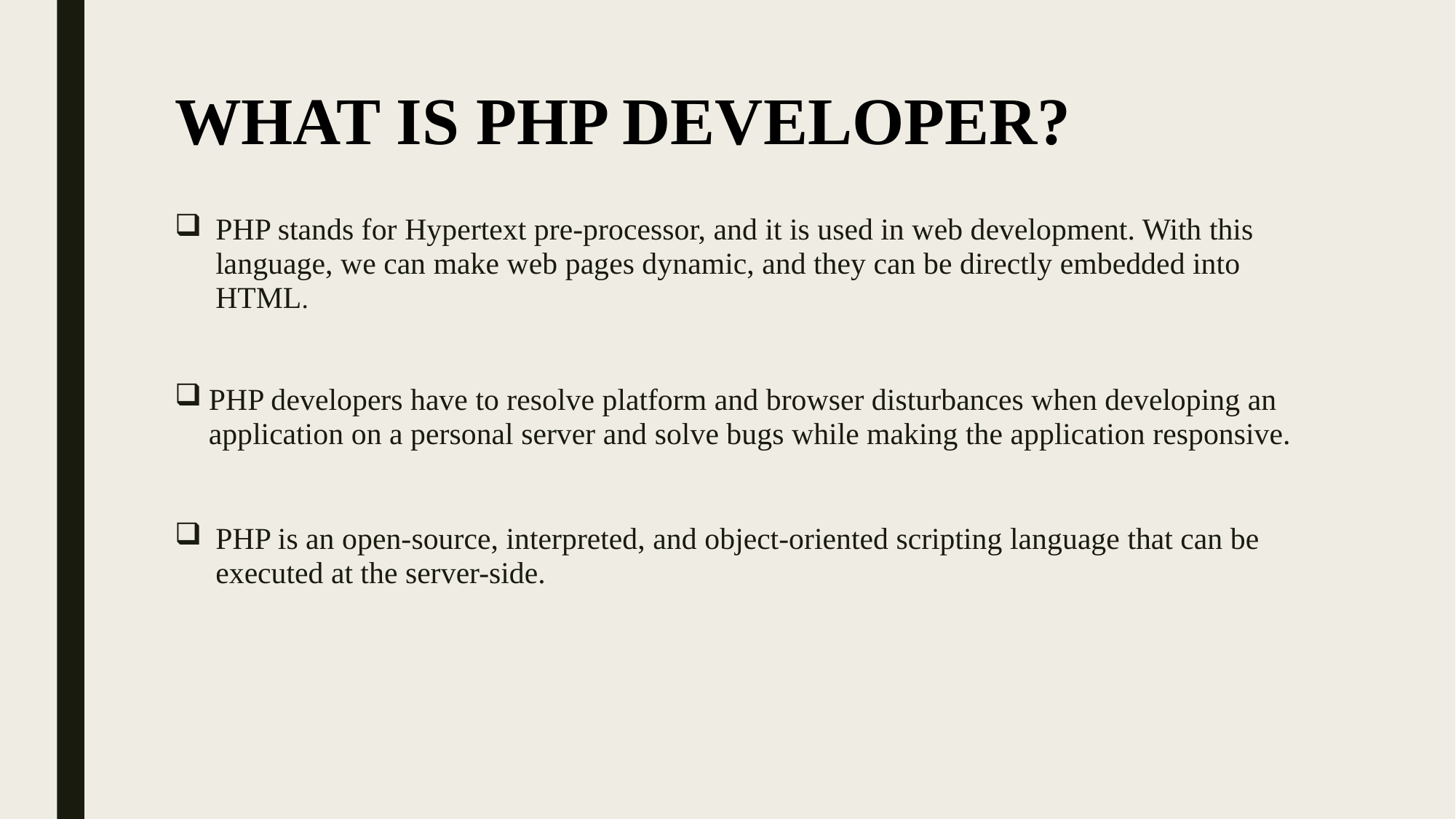

# WHAT IS PHP DEVELOPER?
PHP stands for Hypertext pre-processor, and it is used in web development. With this language, we can make web pages dynamic, and they can be directly embedded into HTML.

PHP developers have to resolve platform and browser disturbances when developing an application on a personal server and solve bugs while making the application responsive.

PHP is an open-source, interpreted, and object-oriented scripting language that can be executed at the server-side.